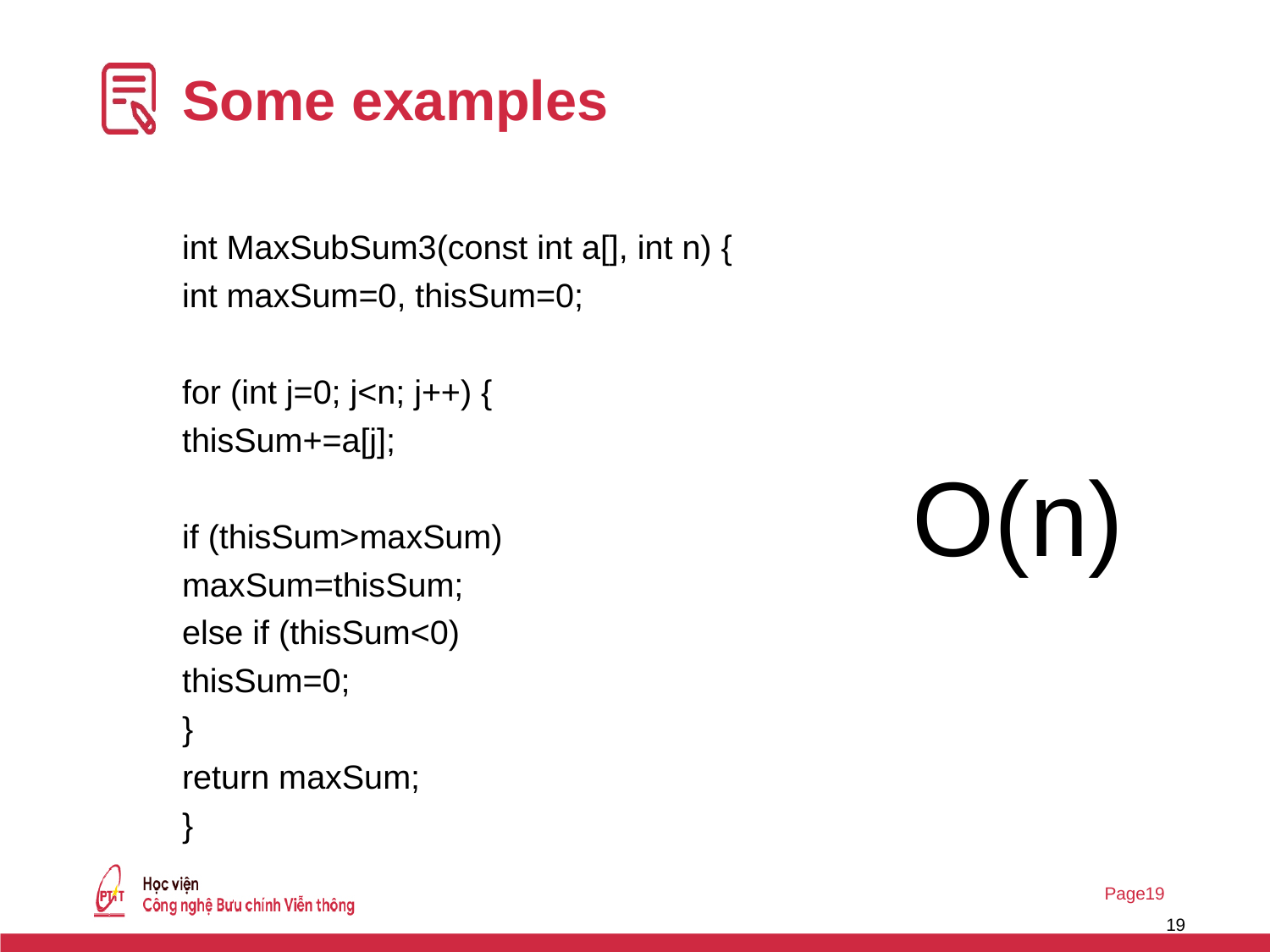

# Some examples
int MaxSubSum3(const int a[], int n) {
int maxSum=0, thisSum=0;

for (int j=0; j<n; j++) {
thisSum+=a[j];

if (thisSum>maxSum)
maxSum=thisSum;
else if (thisSum<0)
thisSum=0;
}
return maxSum;
}
O(n)
19